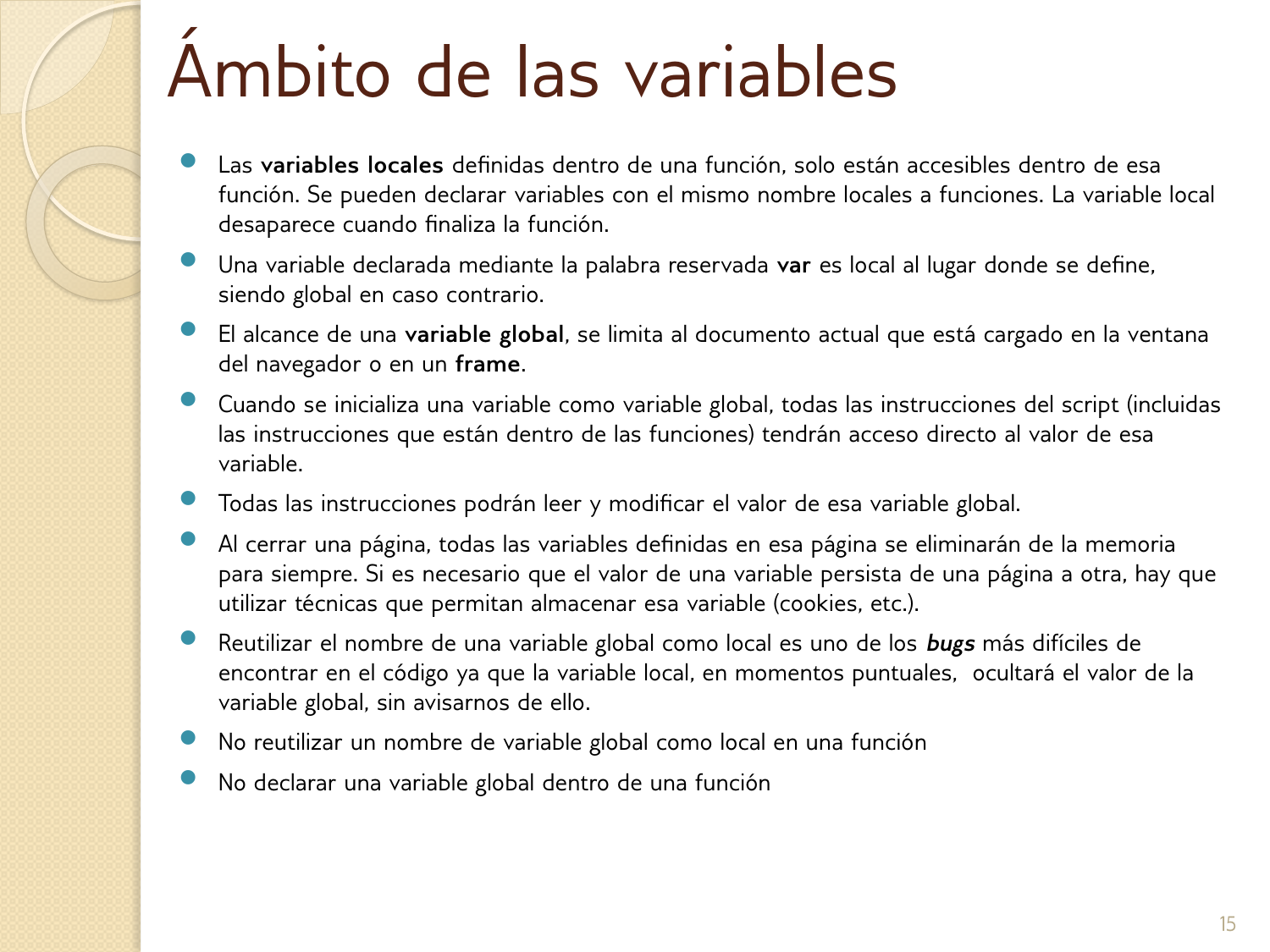

15
# Ámbito de las variables
Las variables locales definidas dentro de una función, solo están accesibles dentro de esa función. Se pueden declarar variables con el mismo nombre locales a funciones. La variable local desaparece cuando finaliza la función.
Una variable declarada mediante la palabra reservada var es local al lugar donde se define, siendo global en caso contrario.
El alcance de una variable global, se limita al documento actual que está cargado en la ventana del navegador o en un frame.
Cuando se inicializa una variable como variable global, todas las instrucciones del script (incluidas las instrucciones que están dentro de las funciones) tendrán acceso directo al valor de esa variable.
Todas las instrucciones podrán leer y modificar el valor de esa variable global.
Al cerrar una página, todas las variables definidas en esa página se eliminarán de la memoria para siempre. Si es necesario que el valor de una variable persista de una página a otra, hay que utilizar técnicas que permitan almacenar esa variable (cookies, etc.).
Reutilizar el nombre de una variable global como local es uno de los bugs más difíciles de encontrar en el código ya que la variable local, en momentos puntuales,  ocultará el valor de la variable global, sin avisarnos de ello.
No reutilizar un nombre de variable global como local en una función
No declarar una variable global dentro de una función